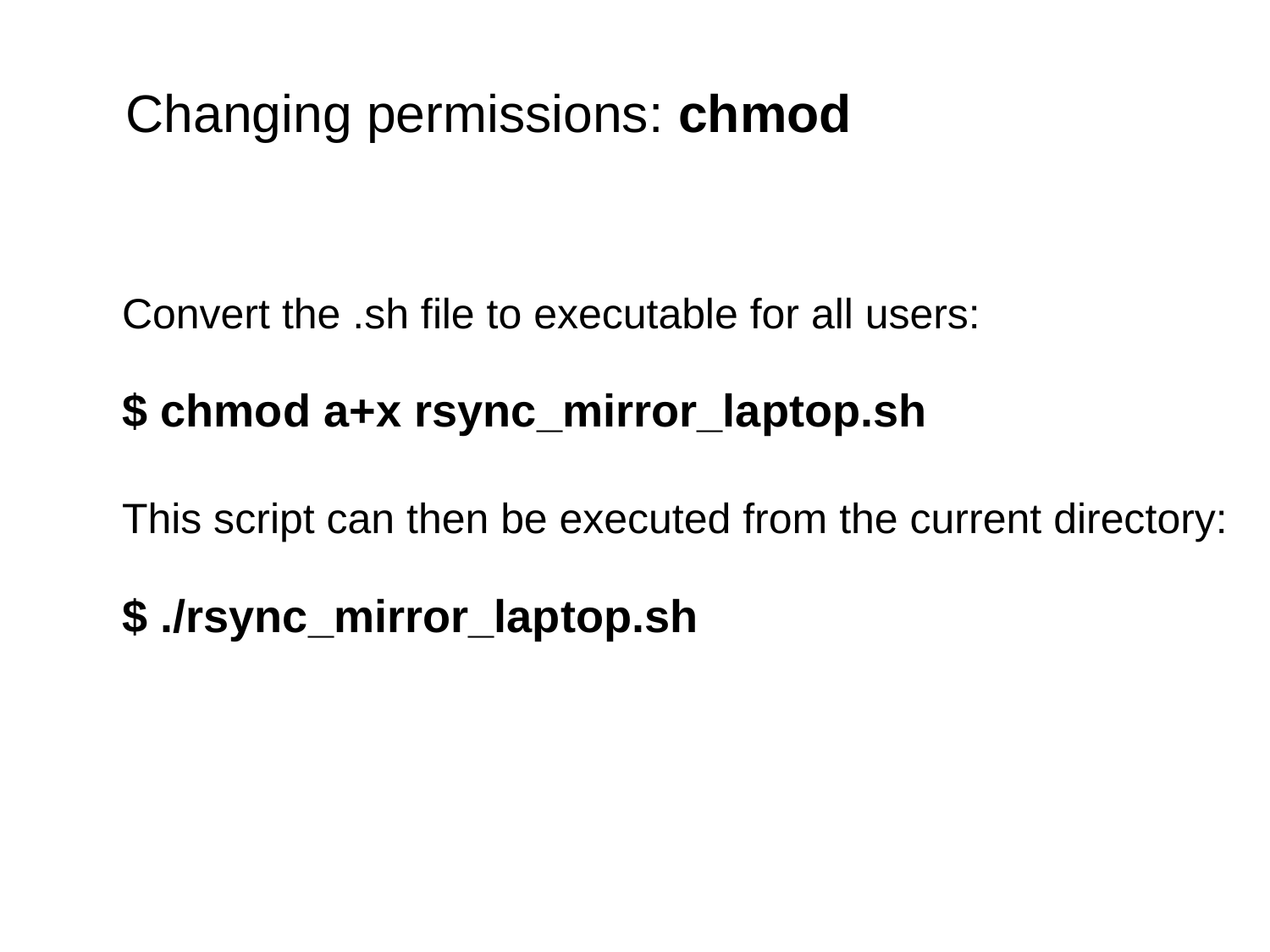

Changing permissions: chmod
Convert the .sh file to executable for all users:

$ chmod a+x rsync_mirror_laptop.sh
This script can then be executed from the current directory:

$ ./rsync_mirror_laptop.sh